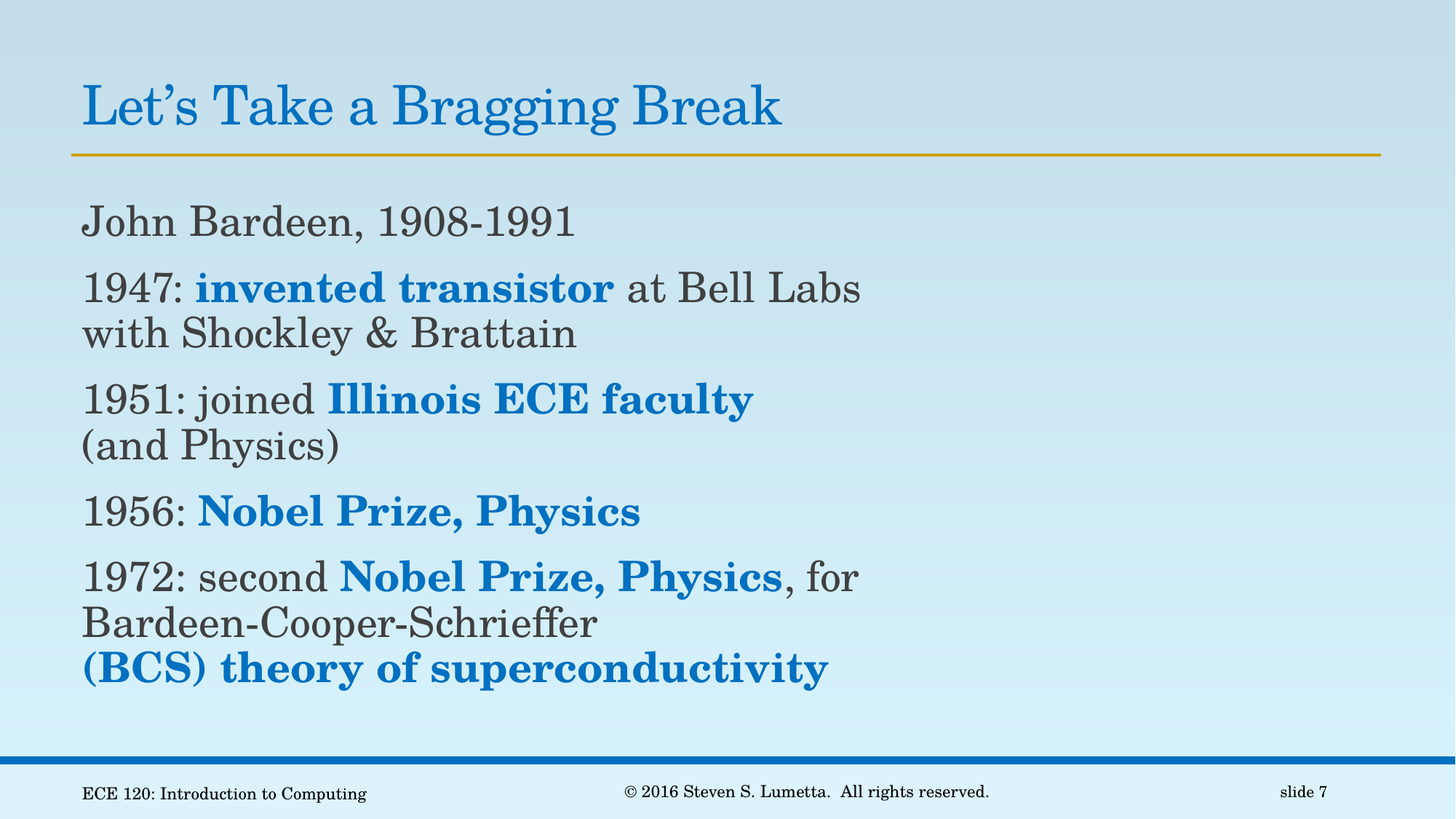

# Let’s Take a Bragging Break
John Bardeen, 1908-1991
1947: invented transistor at Bell Labs
with Shockley & Brattain
1951: joined Illinois ECE faculty
(and Physics)
1956: Nobel Prize, Physics
1972: second Nobel Prize, Physics, for Bardeen-Cooper-Schrieffer
(BCS) theory of superconductivity

ECE 120: Introduction to Computing
© 2016 Steven S. Lumetta.  All rights reserved.
slide 7